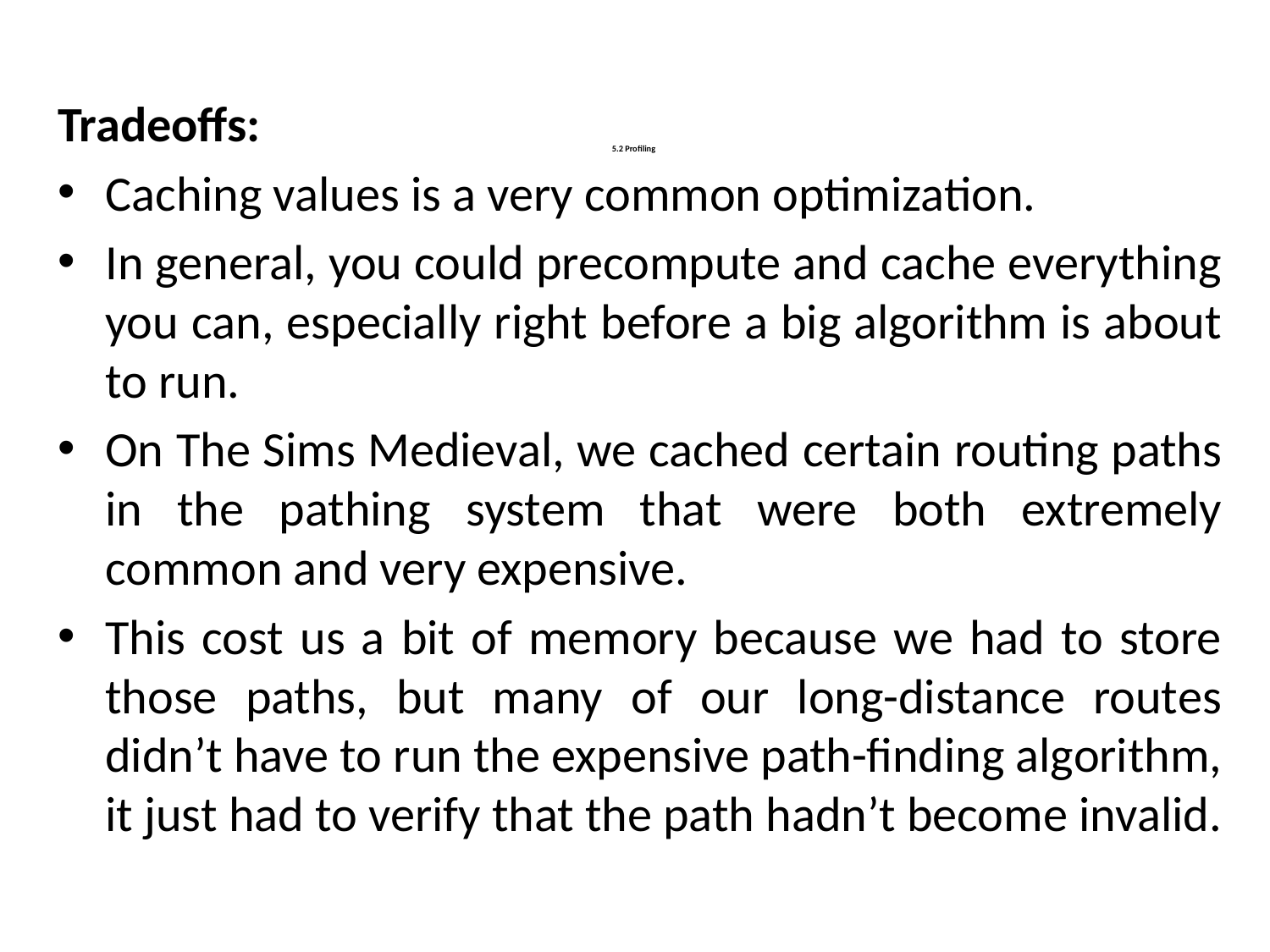

Tradeoffs:
Caching values is a very common optimization.
In general, you could precompute and cache everything you can, especially right before a big algorithm is about to run.
On The Sims Medieval, we cached certain routing paths in the pathing system that were both extremely common and very expensive.
This cost us a bit of memory because we had to store those paths, but many of our long-distance routes didn’t have to run the expensive path-finding algorithm, it just had to verify that the path hadn’t become invalid.

# 5.2 Profiling